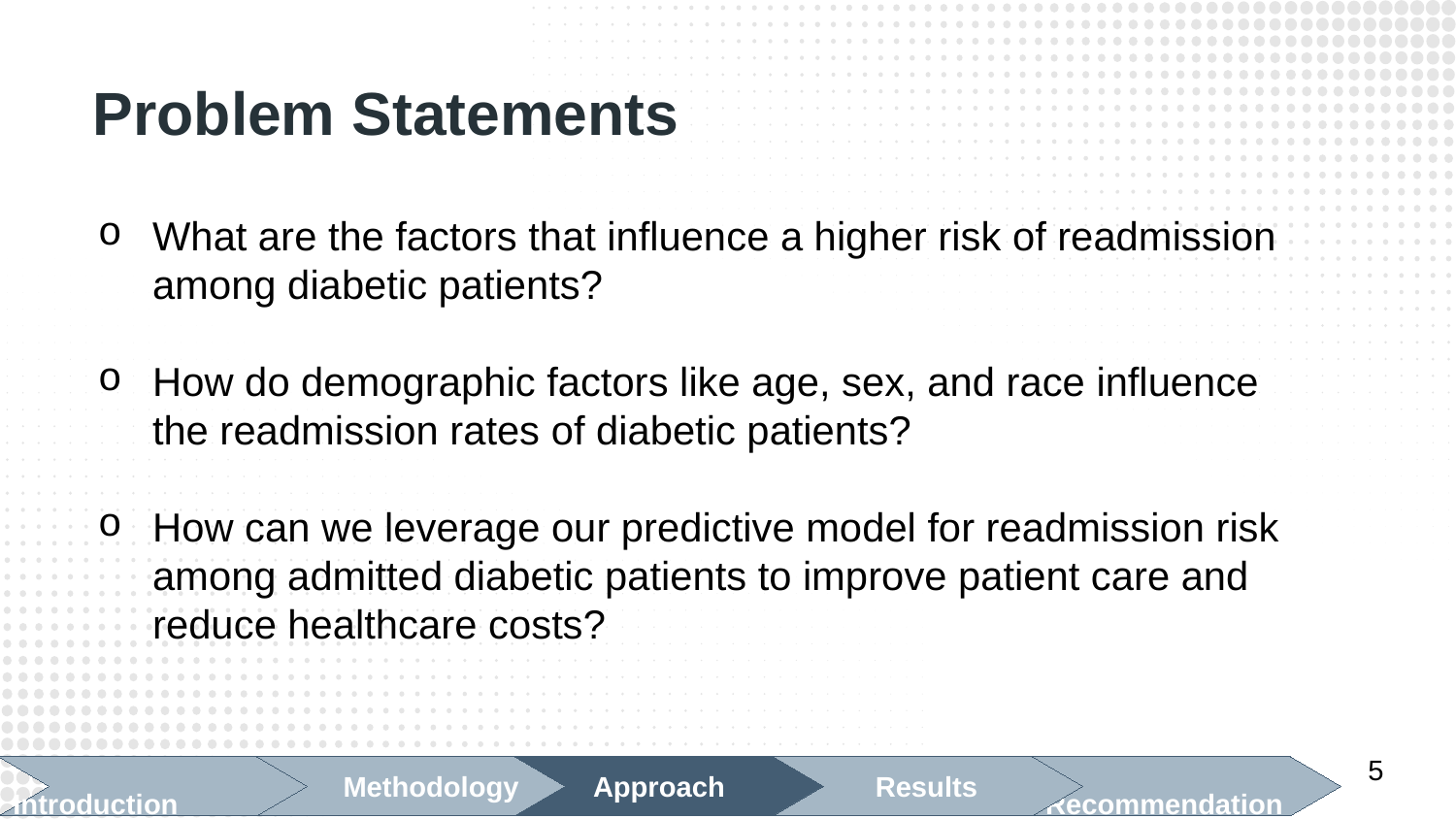

# Problem Statements
What are the factors that influence a higher risk of readmission among diabetic patients?

How do demographic factors like age, sex, and race influence the readmission rates of diabetic patients?

How can we leverage our predictive model for readmission risk among admitted diabetic patients to improve patient care and reduce healthcare costs?
                Introduction
         Methodology
        Approach
           Results
            Recommendation